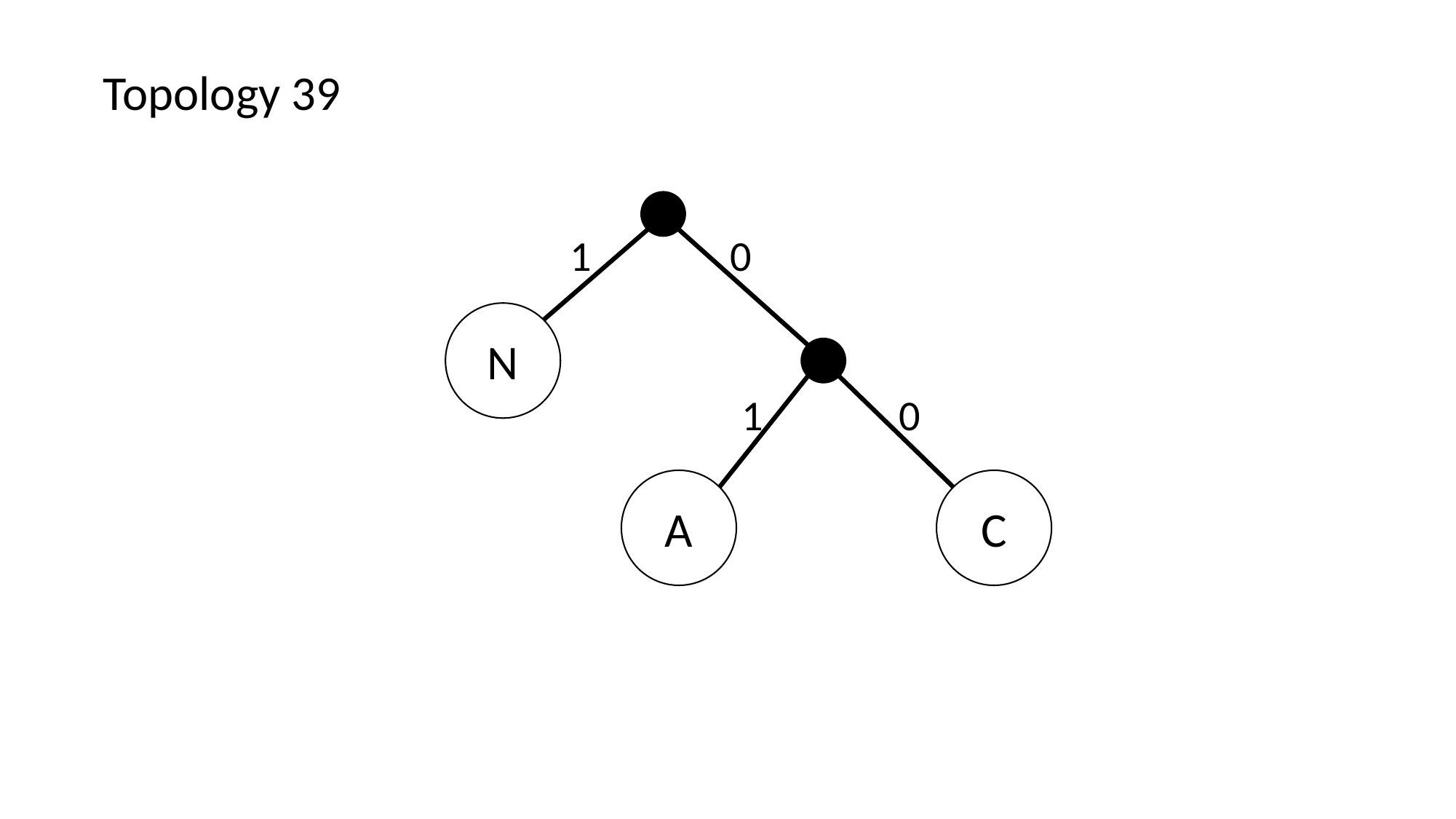

Topology 39

1
0
N

1
0
C
A